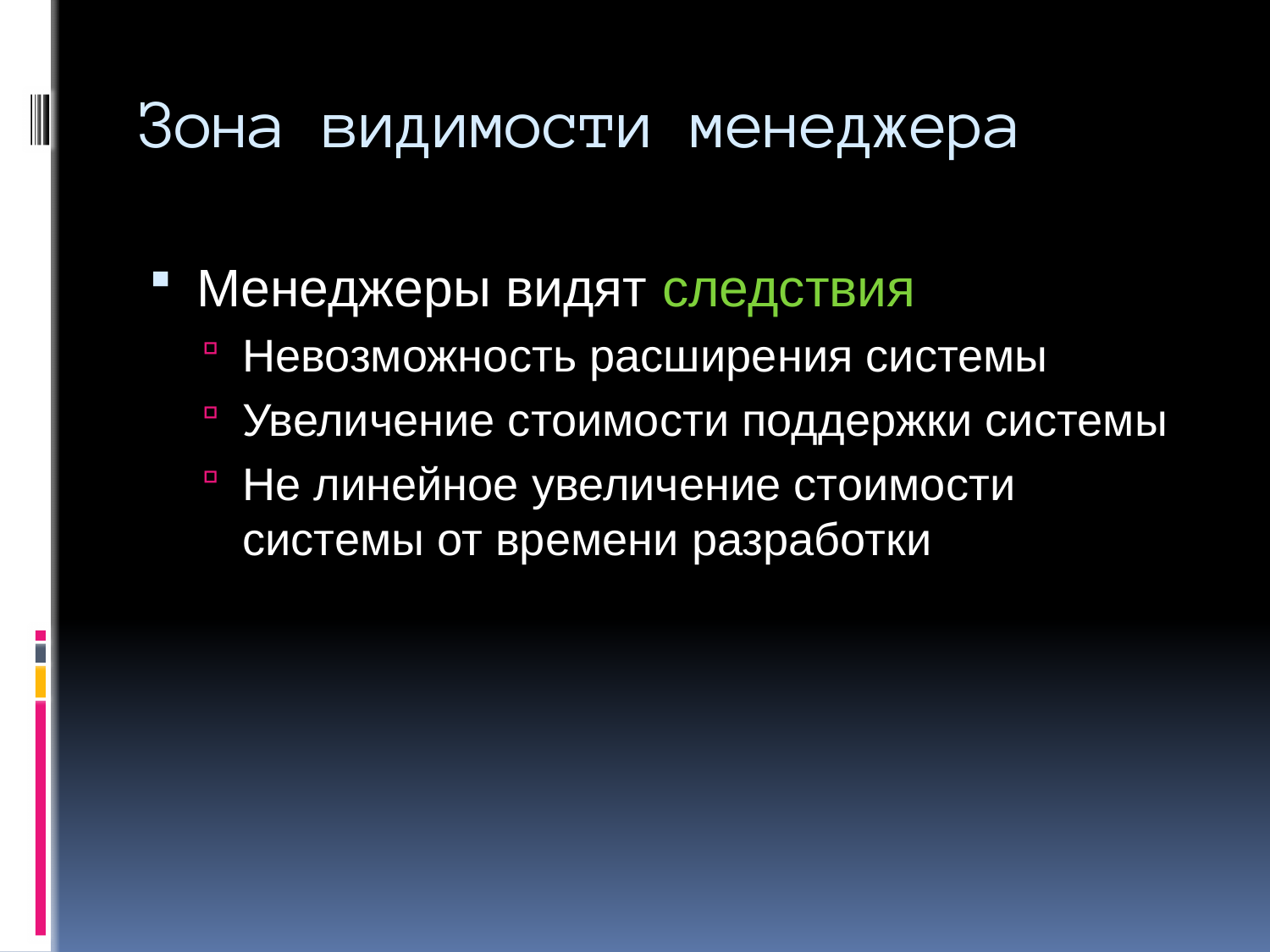

# Зона видимости менеджера
Менеджеры видят следствия
Невозможность расширения системы
Увеличение стоимости поддержки системы
Не линейное увеличение стоимости системы от времени разработки